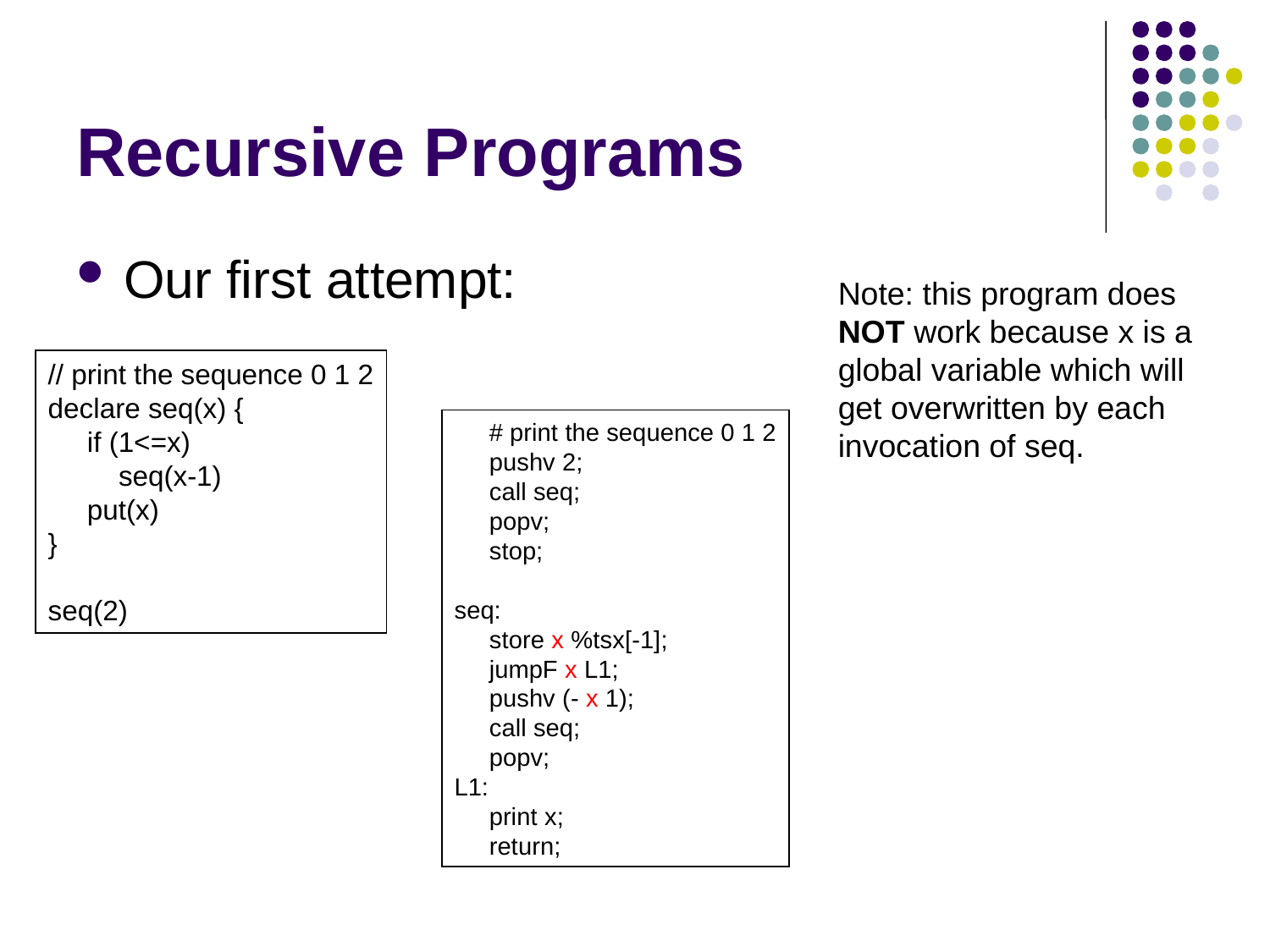

# Recursive Programs
Our first attempt:
Note: this program does NOT work because x is a global variable which will get overwritten by each invocation of seq.
// print the sequence 0 1 2
declare seq(x) {
     if (1<=x)
         seq(x-1)
     put(x)
}

seq(2)
     # print the sequence 0 1 2
     pushv 2;
     call seq;
     popv;
     stop;

seq:
     store x %tsx[-1];
     jumpF x L1;
     pushv (- x 1);
     call seq;
     popv;
L1:
     print x;
     return;